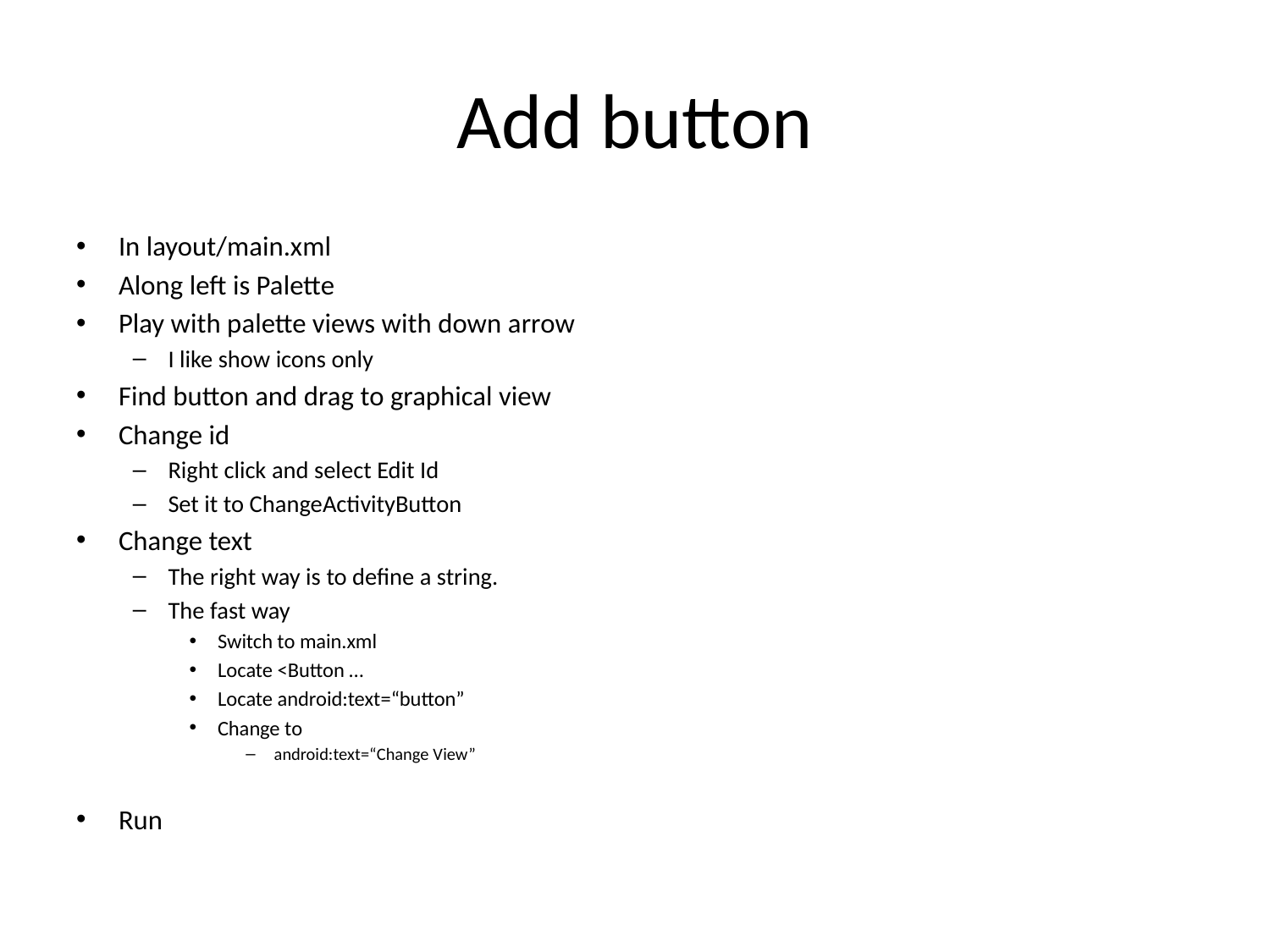

# Add button
In layout/main.xml
Along left is Palette
Play with palette views with down arrow
I like show icons only
Find button and drag to graphical view
Change id
Right click and select Edit Id
Set it to ChangeActivityButton
Change text
The right way is to define a string.
The fast way
Switch to main.xml
Locate <Button …
Locate android:text=“button”
Change to
android:text=“Change View”

Run